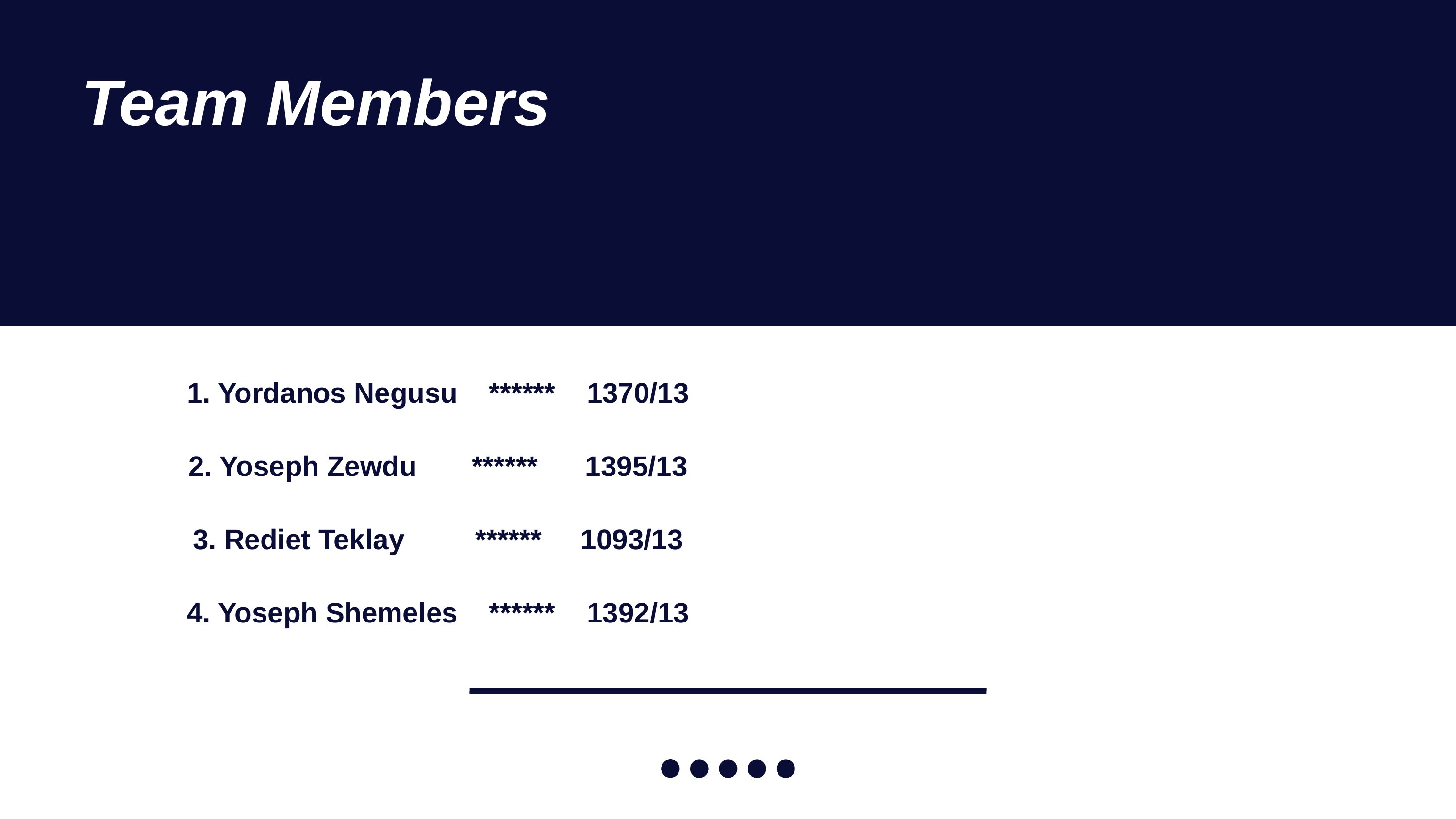

Team Members
1. Yordanos Negusu    ******    1370/13
2. Yoseph Zewdu       ******      1395/13
3. Rediet Teklay         ******     1093/13
4. Yoseph Shemeles    ******    1392/13